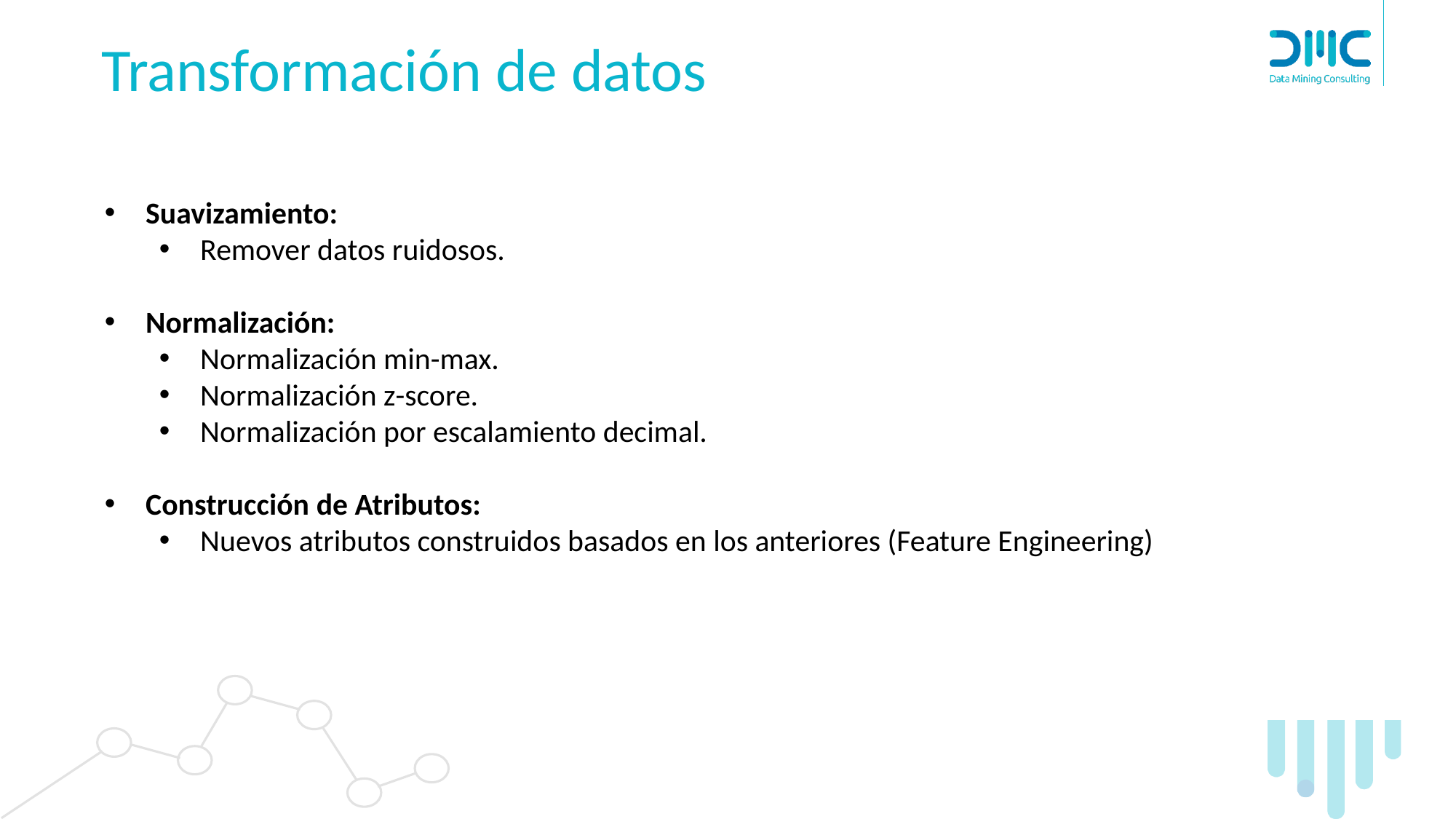

# Transformación de datos
Suavizamiento:
Remover datos ruidosos.

Normalización:
Normalización min-max.
Normalización z-score.
Normalización por escalamiento decimal.

Construcción de Atributos:
Nuevos atributos construidos basados en los anteriores (Feature Engineering)